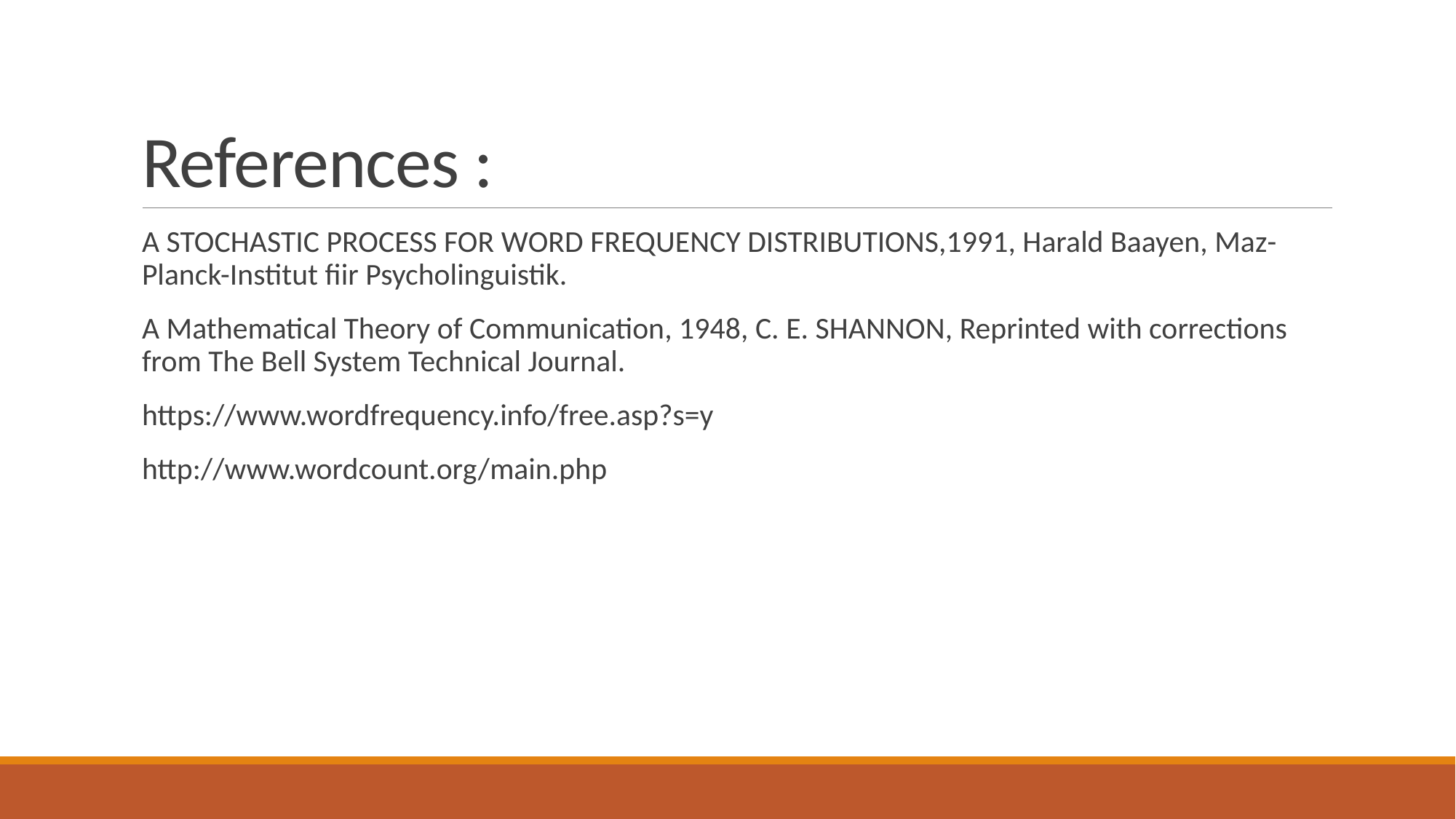

# References :
A STOCHASTIC PROCESS FOR WORD FREQUENCY DISTRIBUTIONS,1991, Harald Baayen, Maz-Planck-Institut fiir Psycholinguistik.
A Mathematical Theory of Communication, 1948, C. E. SHANNON, Reprinted with corrections from The Bell System Technical Journal.
https://www.wordfrequency.info/free.asp?s=y
http://www.wordcount.org/main.php